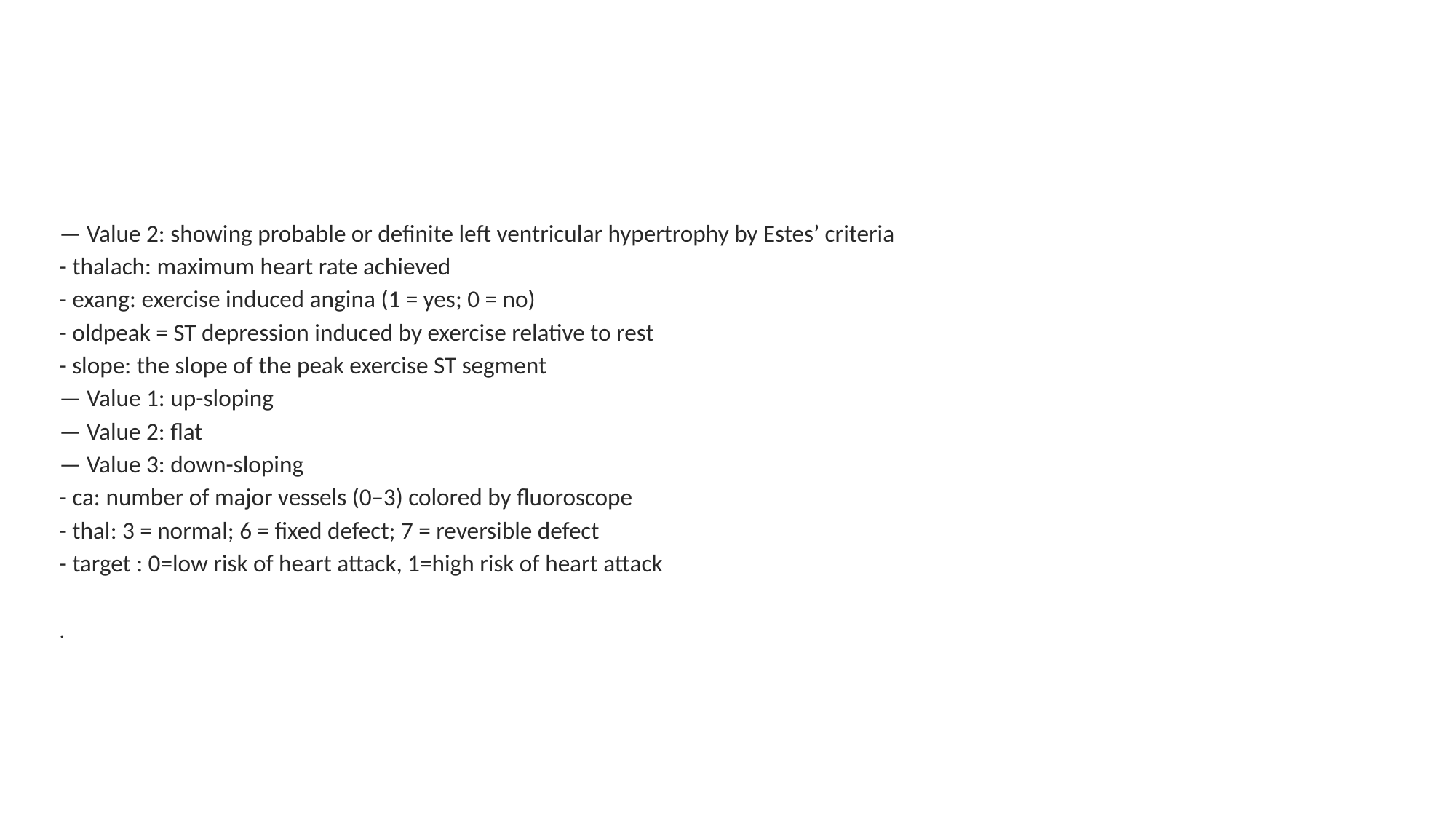

— Value 2: showing probable or definite left ventricular hypertrophy by Estes’ criteria
- thalach: maximum heart rate achieved
- exang: exercise induced angina (1 = yes; 0 = no)
- oldpeak = ST depression induced by exercise relative to rest
- slope: the slope of the peak exercise ST segment
— Value 1: up-sloping
— Value 2: flat
— Value 3: down-sloping
- ca: number of major vessels (0–3) colored by fluoroscope
- thal: 3 = normal; 6 = fixed defect; 7 = reversible defect
- target : 0=low risk of heart attack, 1=high risk of heart attack
.